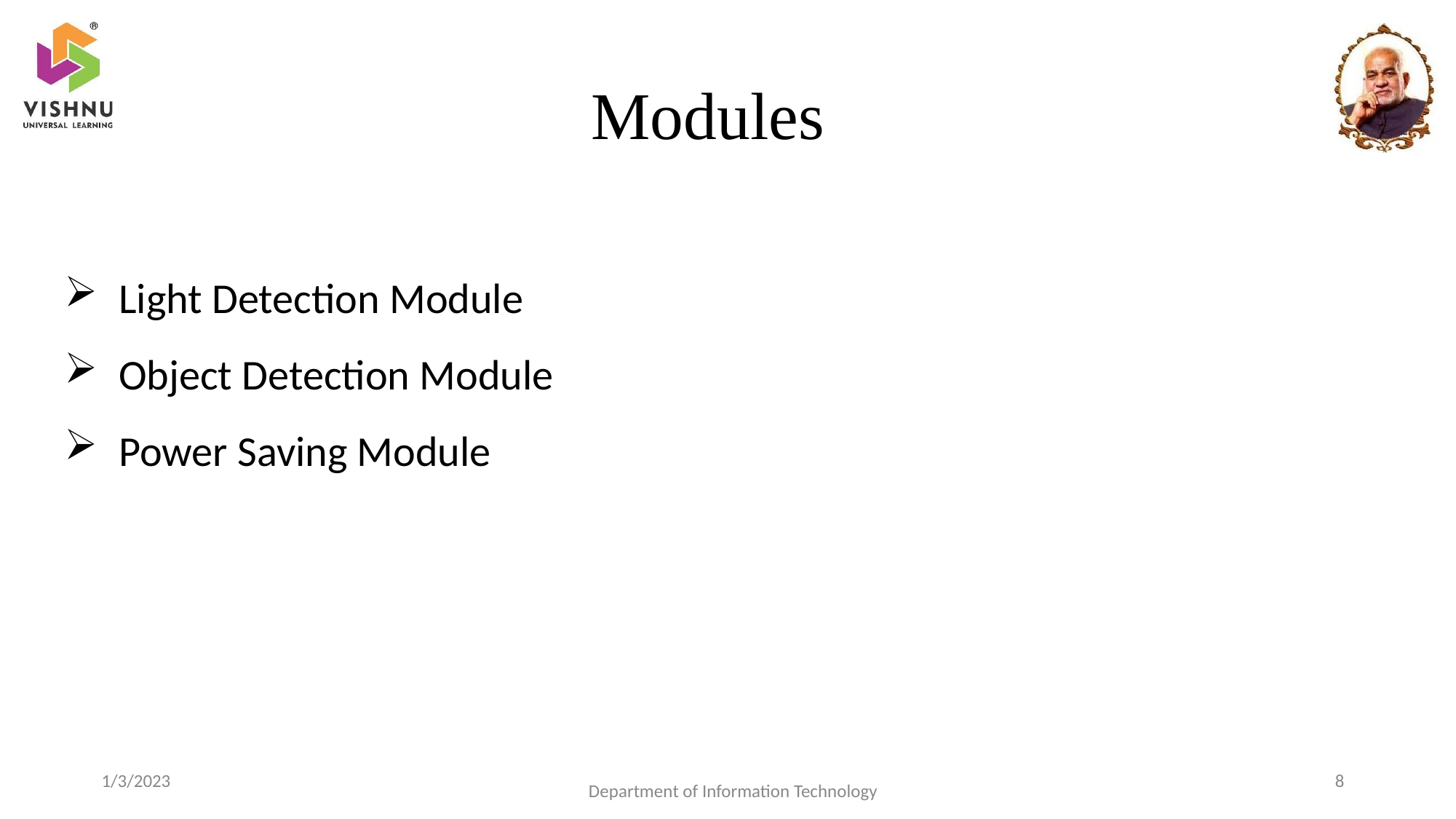

# Modules
Light Detection Module
Object Detection Module
Power Saving Module

1/3/2023
8
Department of Information Technology